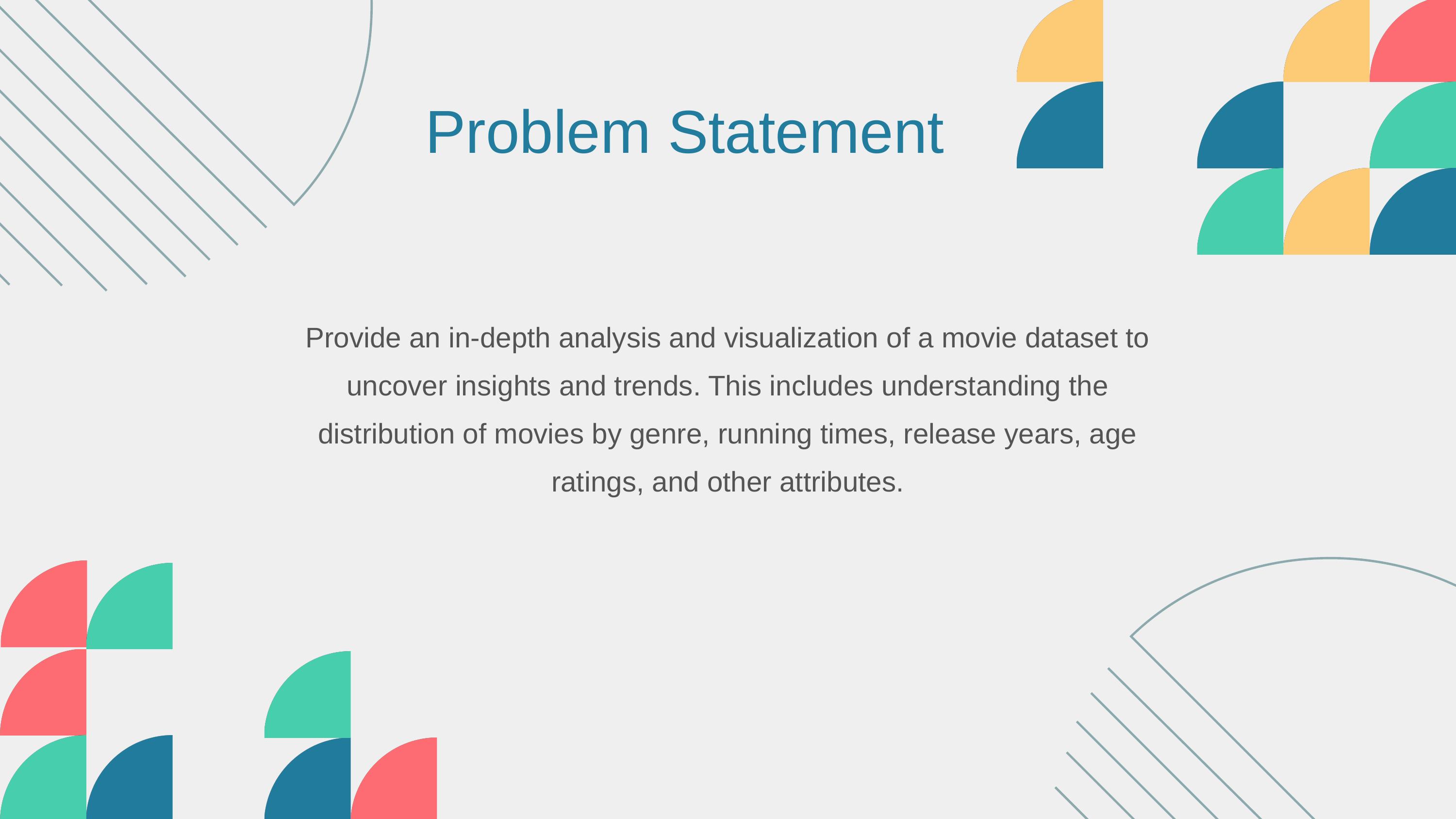

Problem Statement

Provide an in-depth analysis and visualization of a movie dataset to uncover insights and trends. This includes understanding the distribution of movies by genre, running times, release years, age ratings, and other attributes.